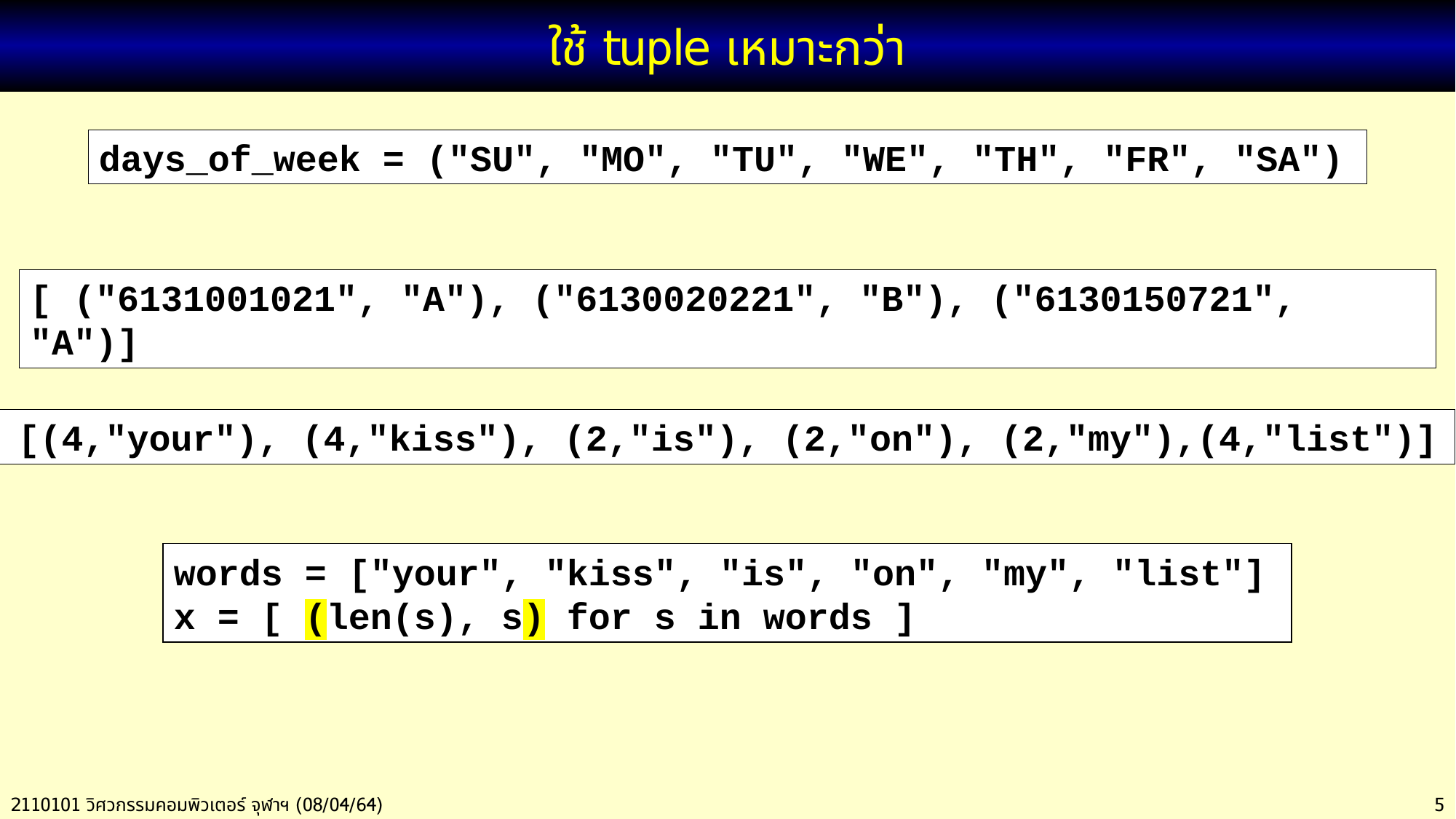

# ใช้ tuple เหมาะกว่า
days_of_week = ("SU", "MO", "TU", "WE", "TH", "FR", "SA")
[ ("6131001021", "A"), ("6130020221", "B"), ("6130150721", "A")]
[(4,"your"), (4,"kiss"), (2,"is"), (2,"on"), (2,"my"),(4,"list")]
words = ["your", "kiss", "is", "on", "my", "list"]
x = [ (len(s), s) for s in words ]